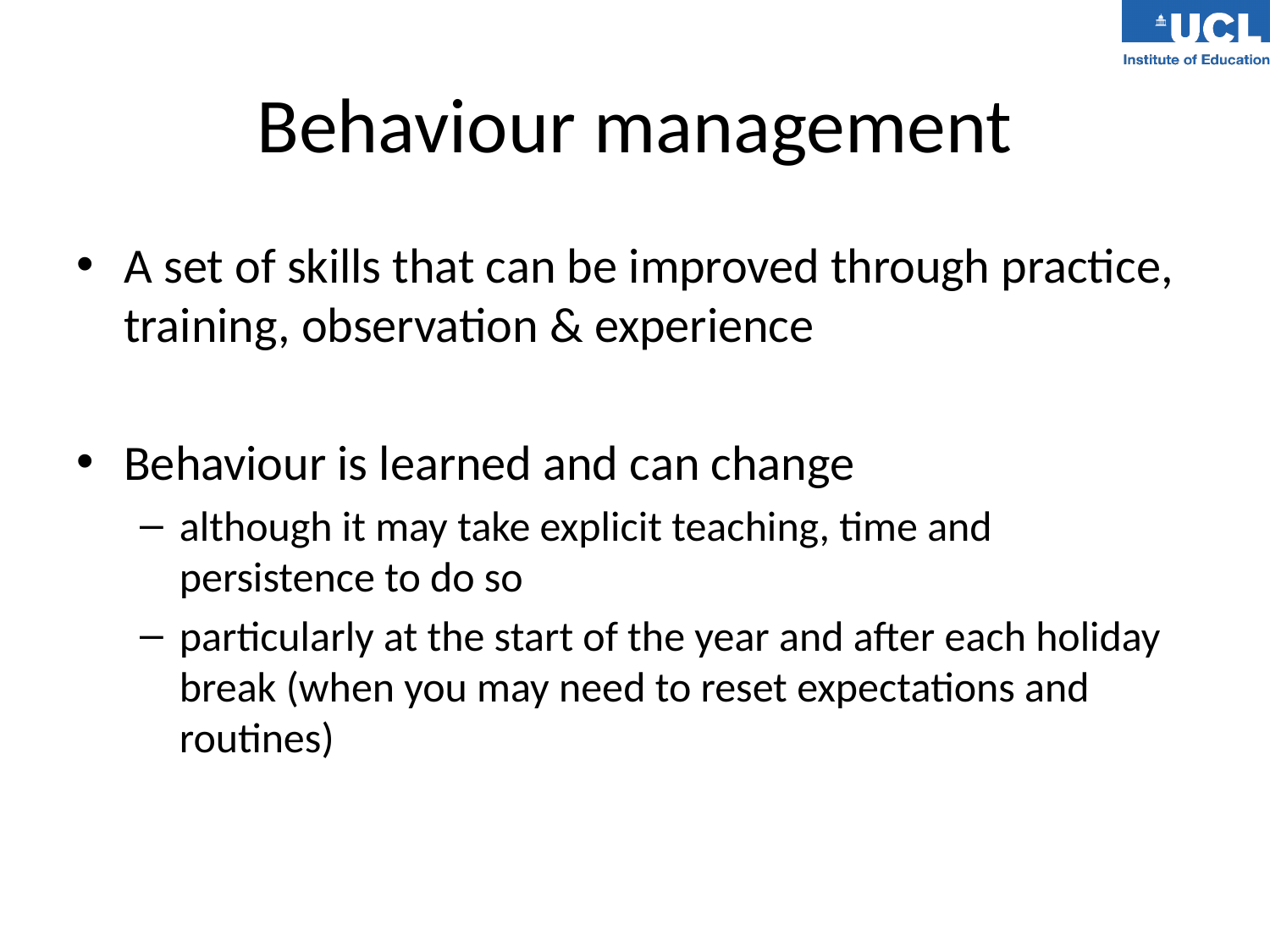

# Behaviour management
A set of skills that can be improved through practice, training, observation & experience

Behaviour is learned and can change
although it may take explicit teaching, time and persistence to do so
particularly at the start of the year and after each holiday break (when you may need to reset expectations and routines)